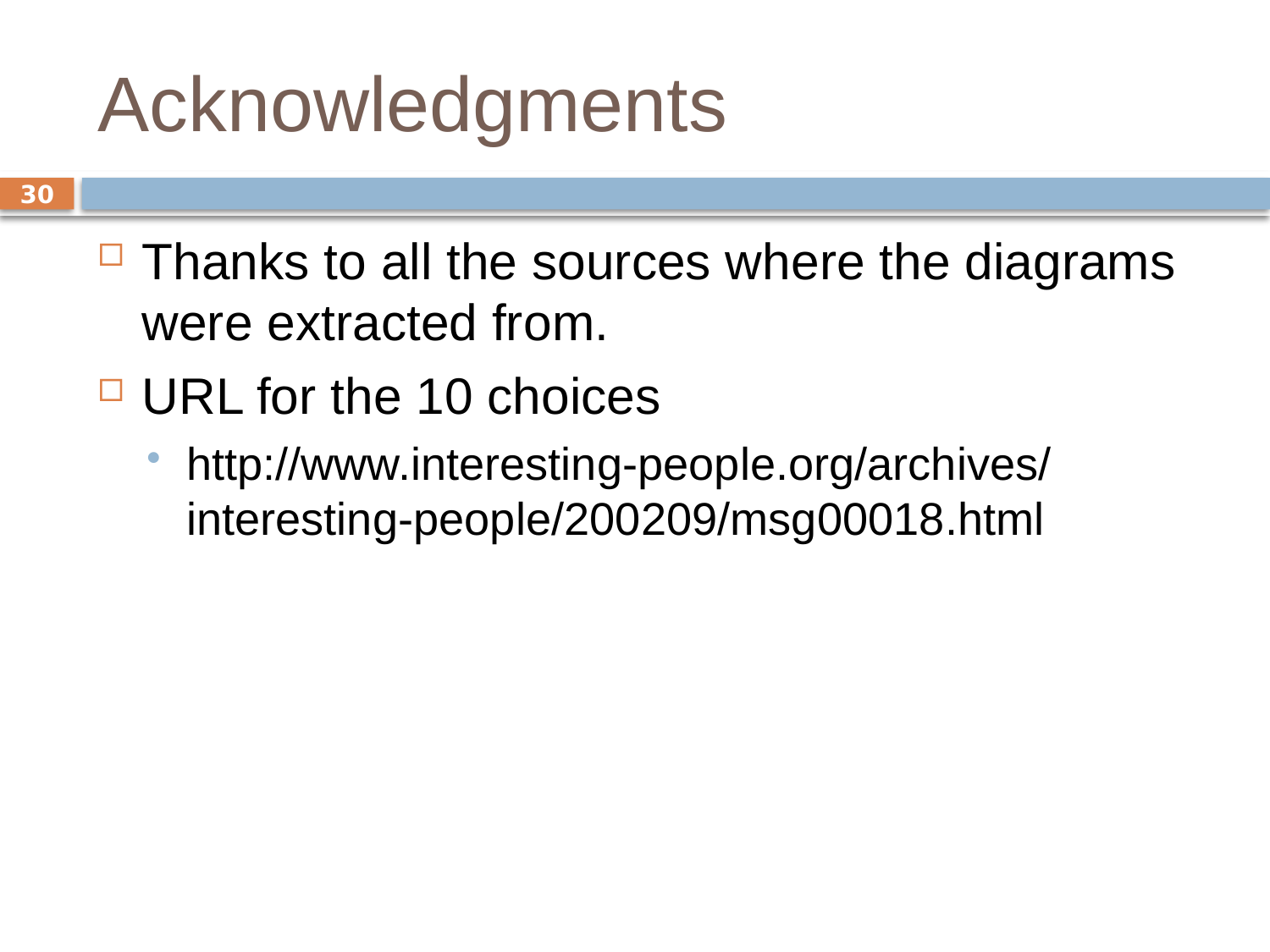

# Acknowledgments
30
Thanks to all the sources where the diagrams were extracted from.
URL for the 10 choices
http://www.interesting-people.org/archives/interesting-people/200209/msg00018.html